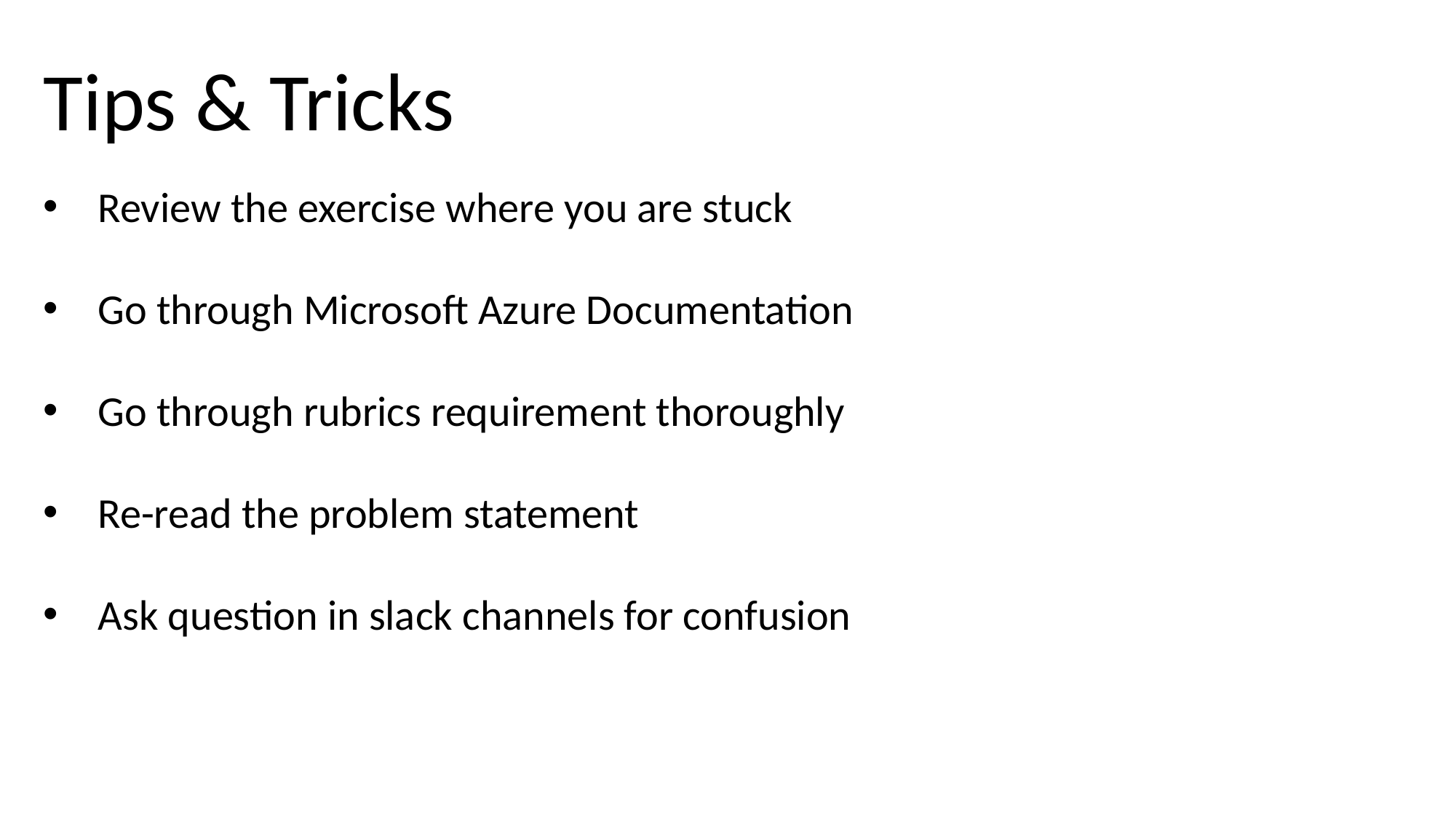

Tips & Tricks

Review the exercise where you are stuck

Go through Microsoft Azure Documentation

Go through rubrics requirement thoroughly

Re-read the problem statement

Ask question in slack channels for confusion